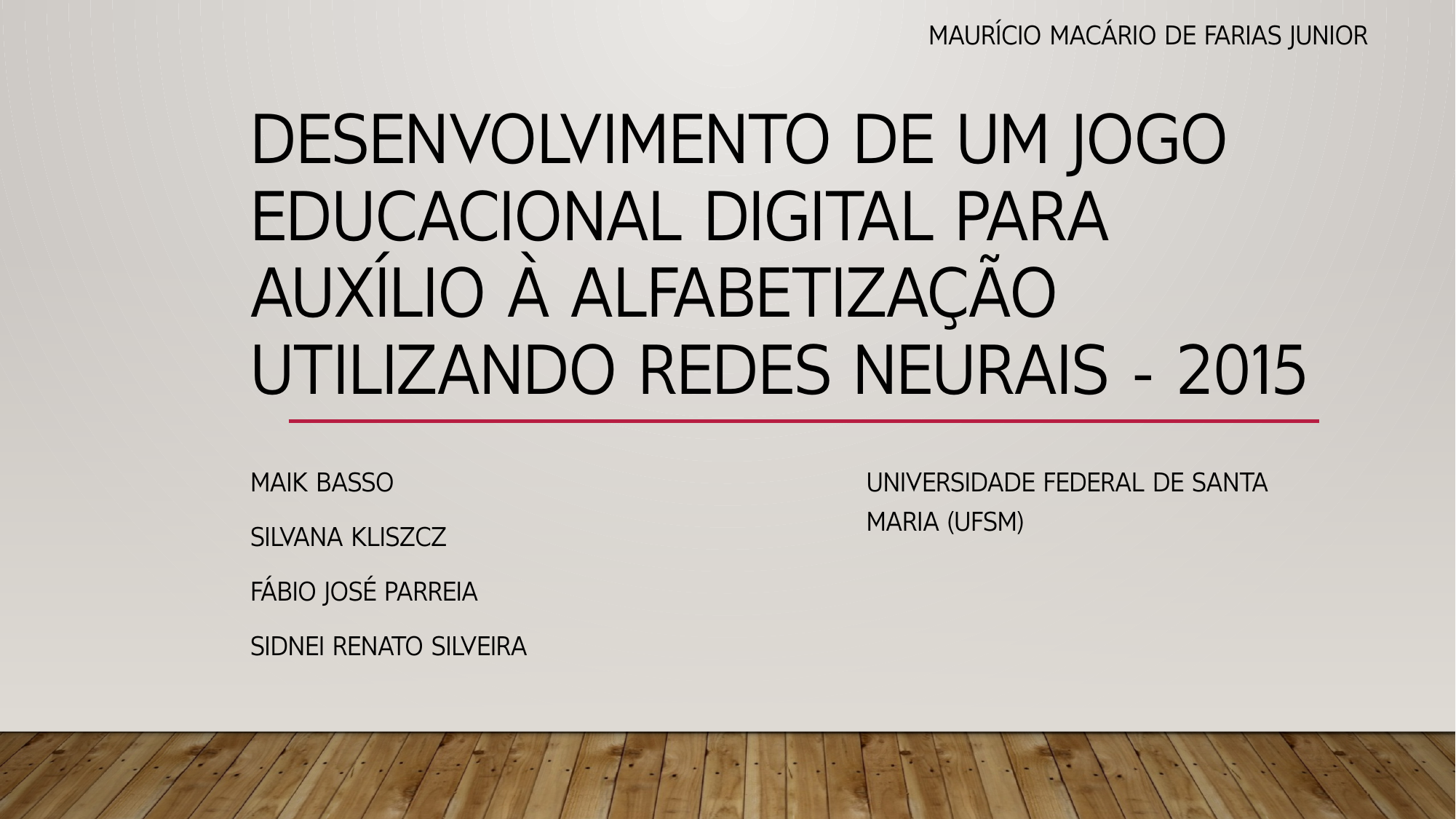

Maurício Macário de Farias Junior
# Desenvolvimento de um jogo educacional digital para auxílio à alfabetização utilizando redes neurais - 2015
Maik basso
Silvana kliszcz
Fábio josé parreia
Sidnei renato silveira
Universidade federal de santa maria (ufsm)